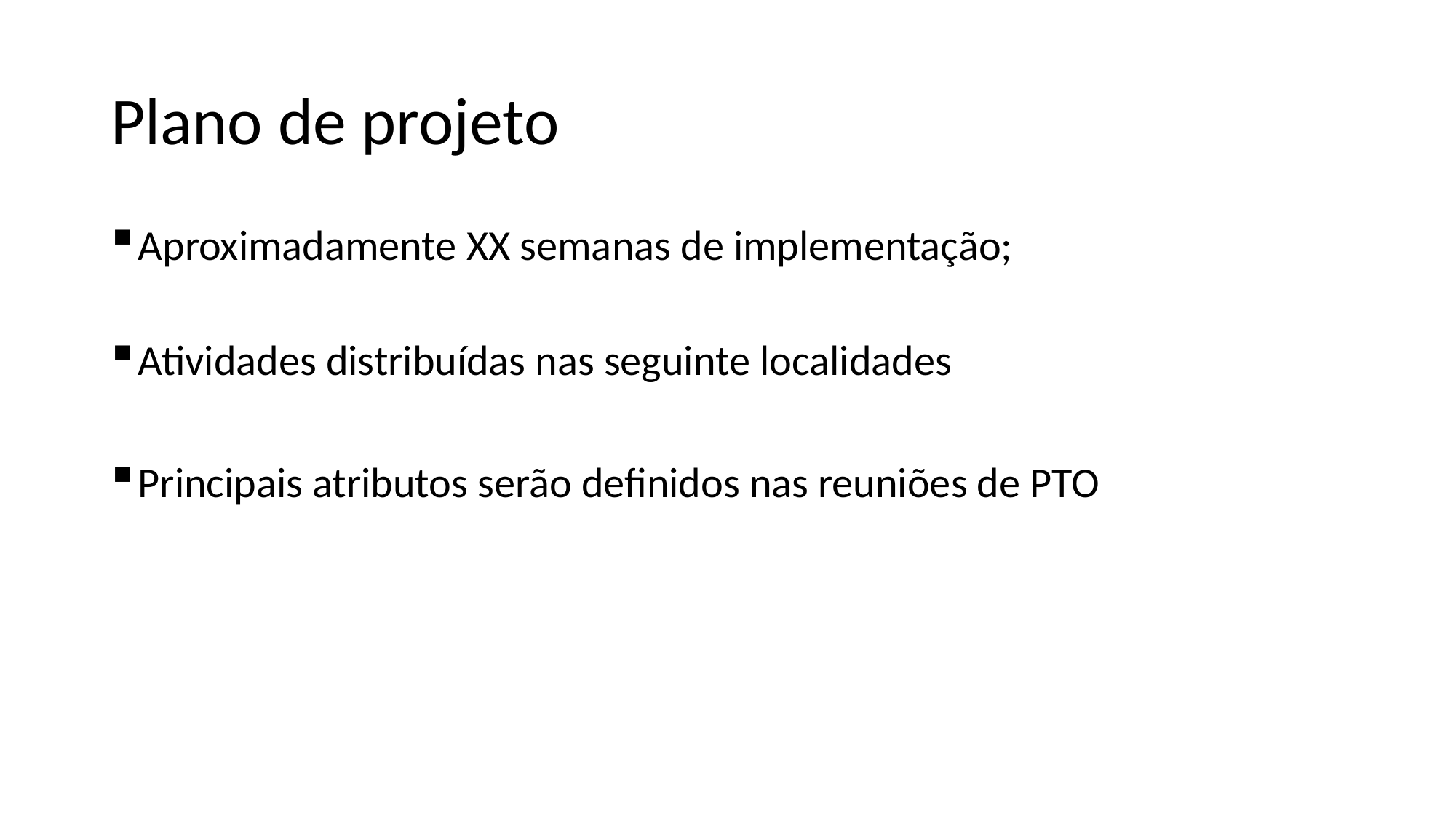

# Plano de projeto
Aproximadamente XX semanas de implementação;

Atividades distribuídas nas seguinte localidades

Principais atributos serão definidos nas reuniões de PTO